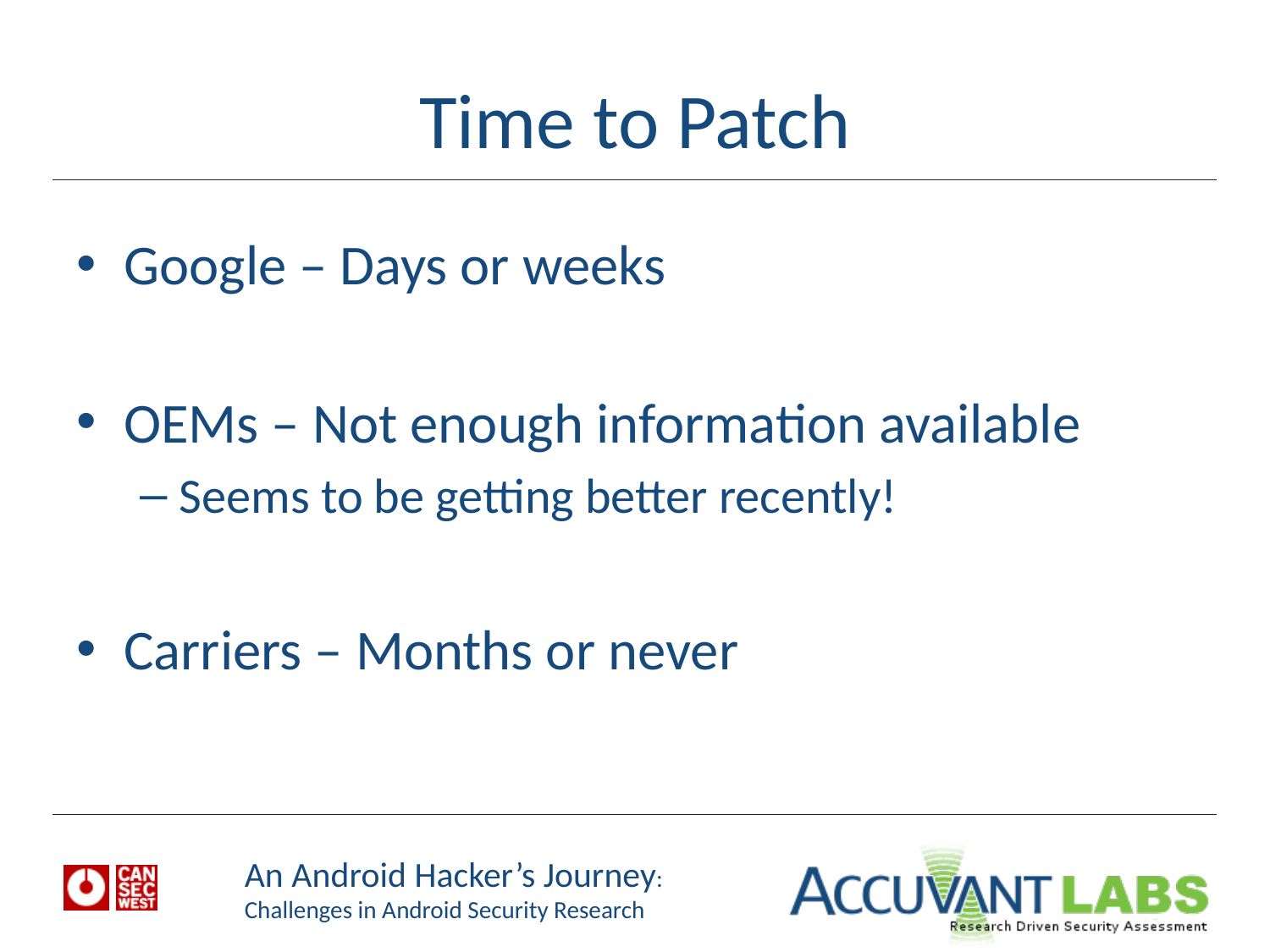

# Time to Patch
Google – Days or weeks

OEMs – Not enough information available
Seems to be getting better recently!

Carriers – Months or never